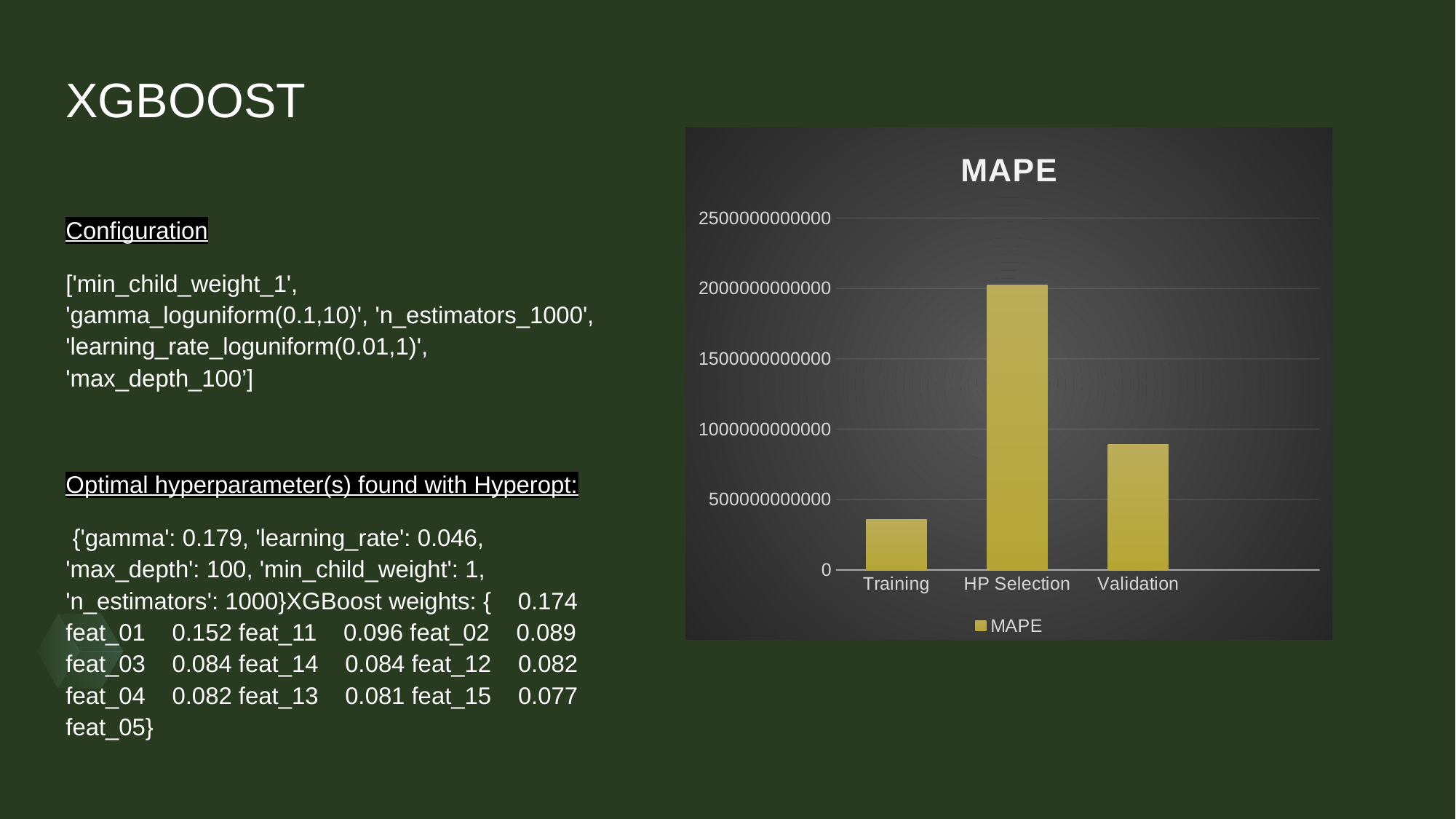

# XGBOOST

### Chart:

| Category | MAPE |
|---|---|
| Training | 360970475012.099 |
| HP Selection | 2026621634189.72 |
| Validation | 893174116222.244 |
Configuration
['min_child_weight_1', 'gamma_loguniform(0.1,10)', 'n_estimators_1000', 'learning_rate_loguniform(0.01,1)', 'max_depth_100’]

Optimal hyperparameter(s) found with Hyperopt:
 {'gamma': 0.179, 'learning_rate': 0.046, 'max_depth': 100, 'min_child_weight': 1, 'n_estimators': 1000}XGBoost weights: {    0.174 feat_01    0.152 feat_11    0.096 feat_02    0.089 feat_03    0.084 feat_14    0.084 feat_12    0.082 feat_04    0.082 feat_13    0.081 feat_15    0.077 feat_05}